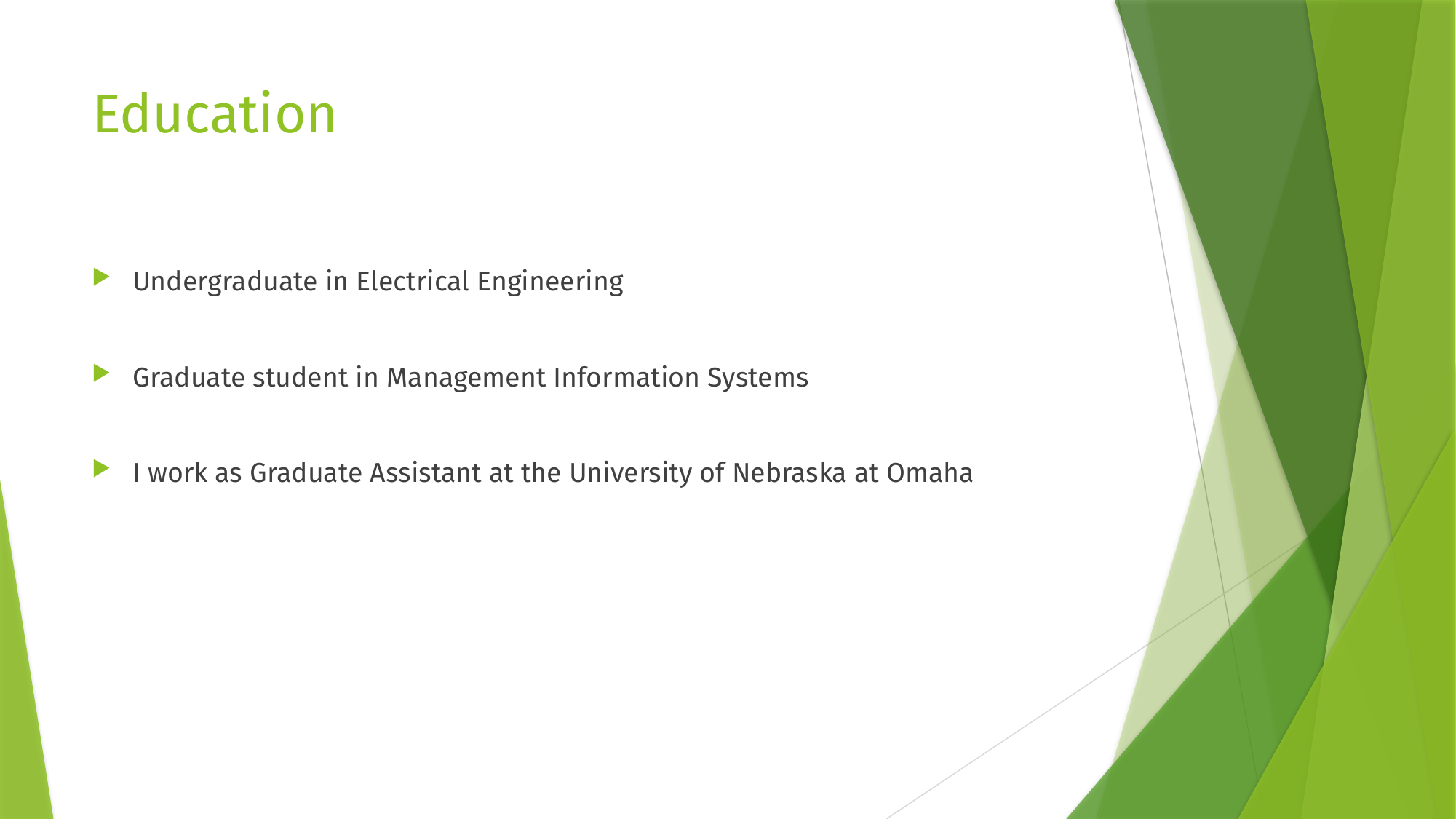

# Education
Undergraduate in Electrical Engineering

Graduate student in Management Information Systems

I work as Graduate Assistant at the University of Nebraska at Omaha